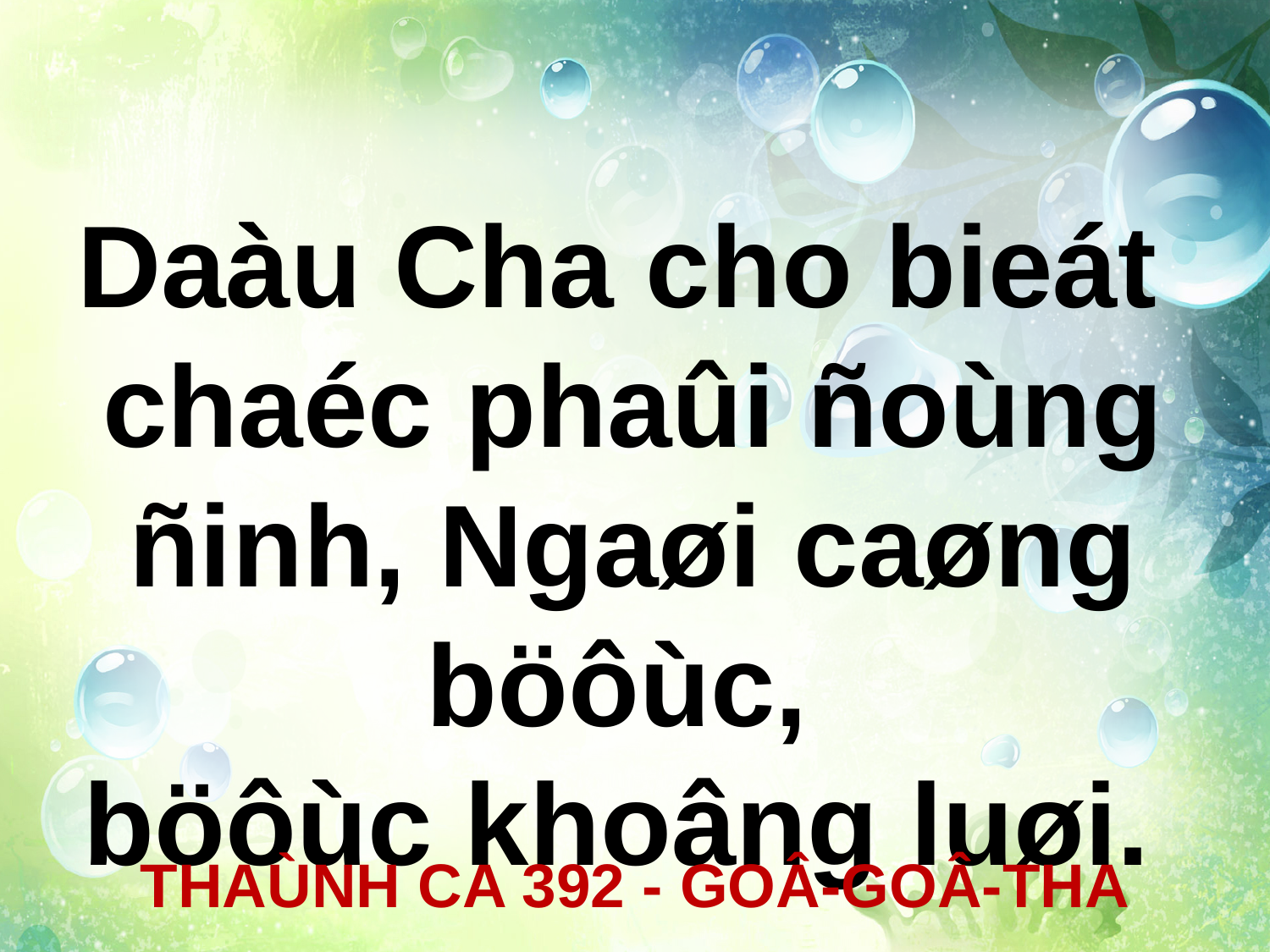

Daàu Cha cho bieát
chaéc phaûi ñoùng ñinh, Ngaøi caøng böôùc,
böôùc khoâng luøi.
THAÙNH CA 392 - GOÂ-GOÂ-THA